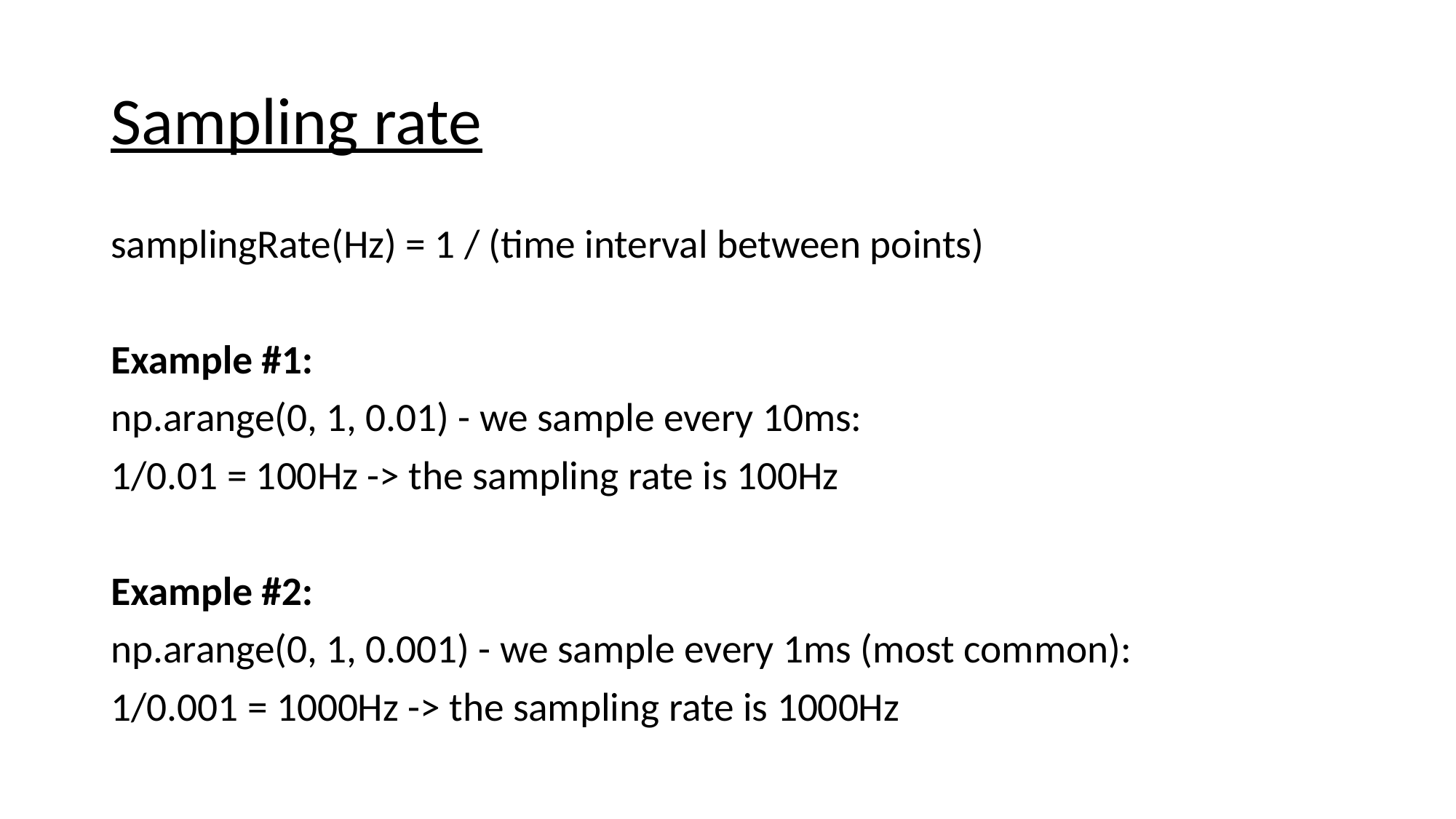

# Sampling rate
samplingRate(Hz) = 1 / (time interval between points)

Example #1:
np.arange(0, 1, 0.01) - we sample every 10ms:
1/0.01 = 100Hz -> the sampling rate is 100Hz

Example #2:
np.arange(0, 1, 0.001) - we sample every 1ms (most common):
1/0.001 = 1000Hz -> the sampling rate is 1000Hz